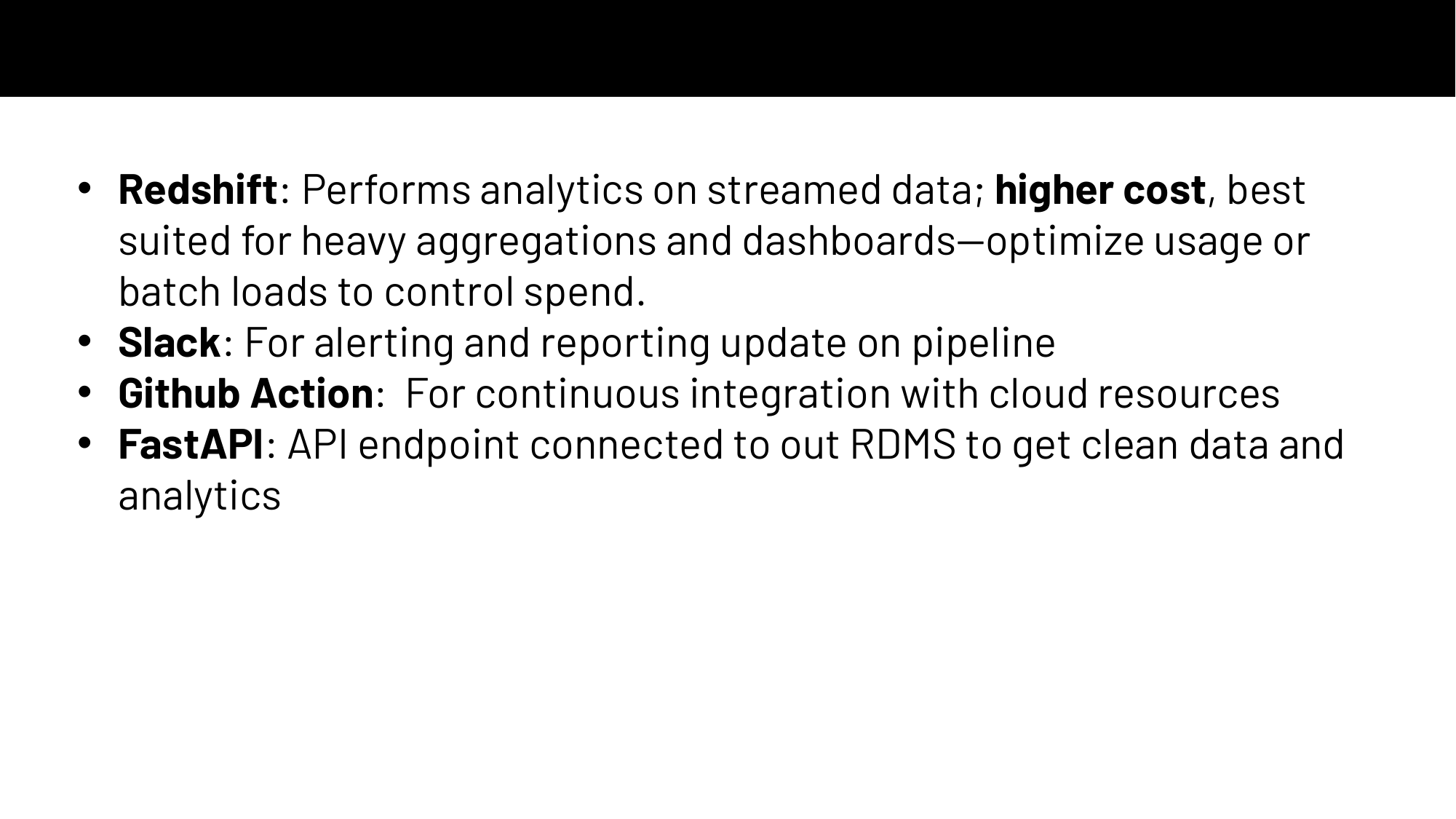

#
Redshift: Performs analytics on streamed data; higher cost, best suited for heavy aggregations and dashboards—optimize usage or batch loads to control spend.
Slack: For alerting and reporting update on pipeline
Github Action:  For continuous integration with cloud resources
FastAPI: API endpoint connected to out RDMS to get clean data and analytics